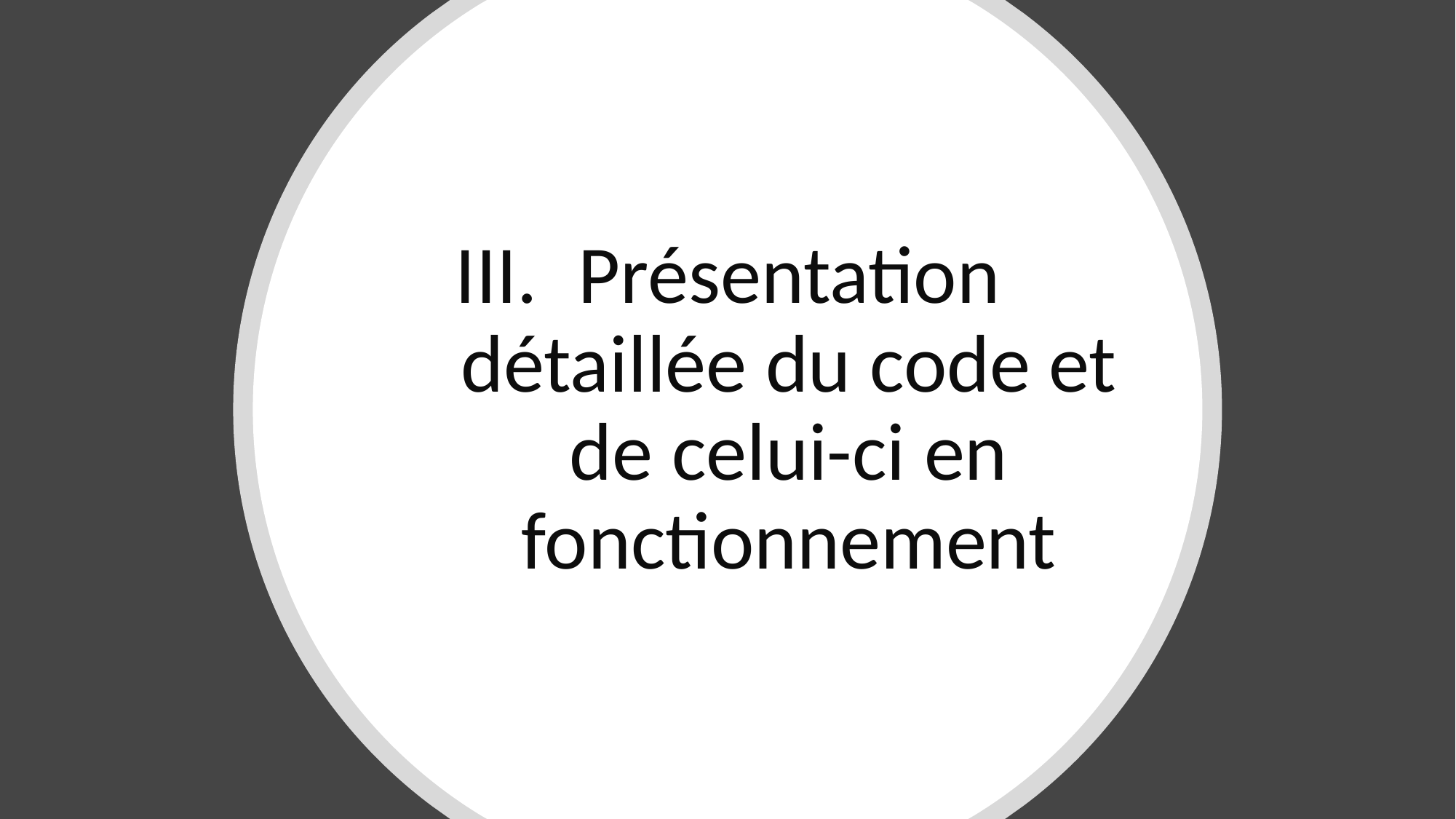

Présentation détaillée du code et de celui-ci en fonctionnement